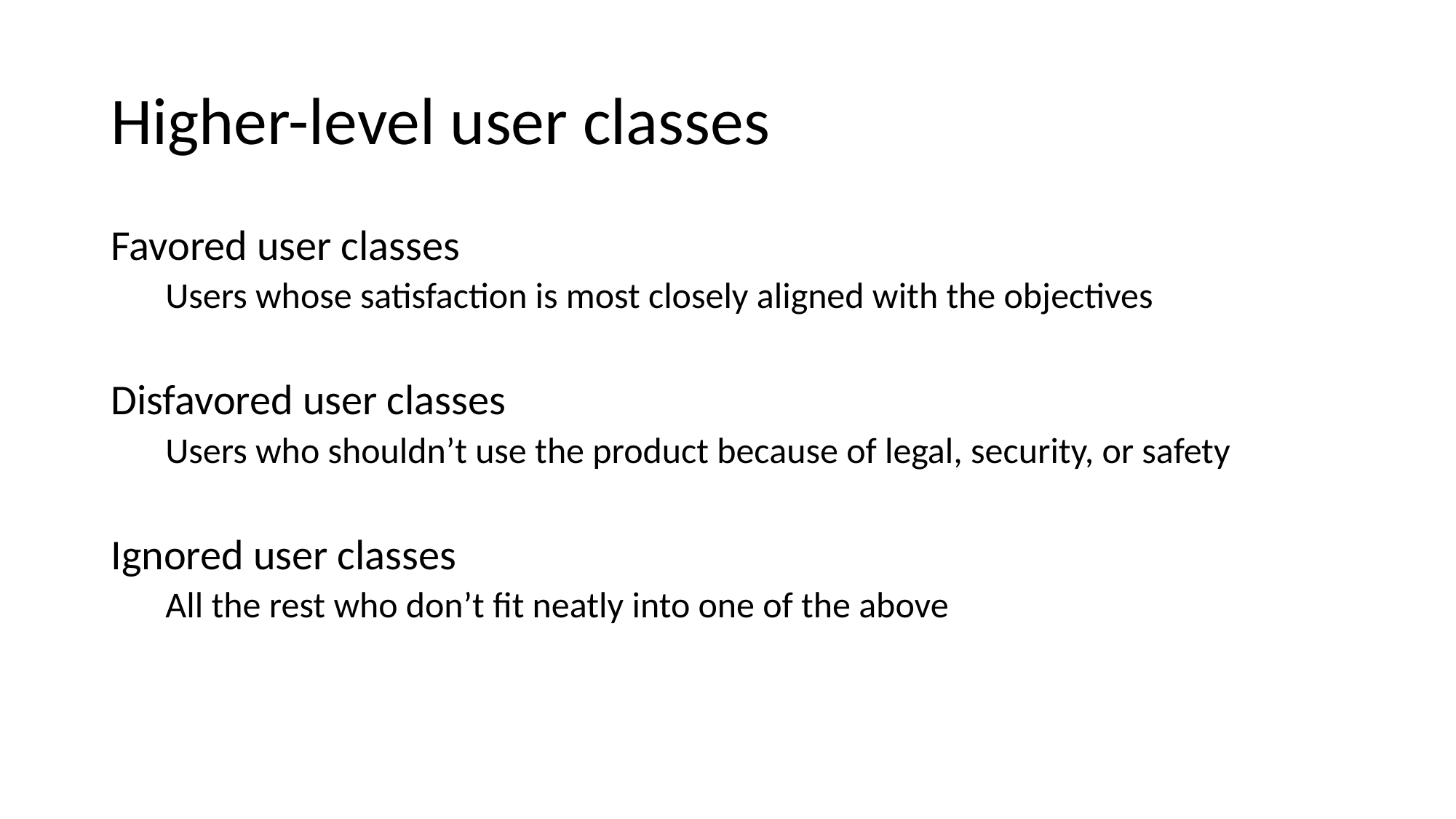

# Higher-level user classes
Favored user classes
Users whose satisfaction is most closely aligned with the objectives

Disfavored user classes
Users who shouldn’t use the product because of legal, security, or safety

Ignored user classes
All the rest who don’t fit neatly into one of the above